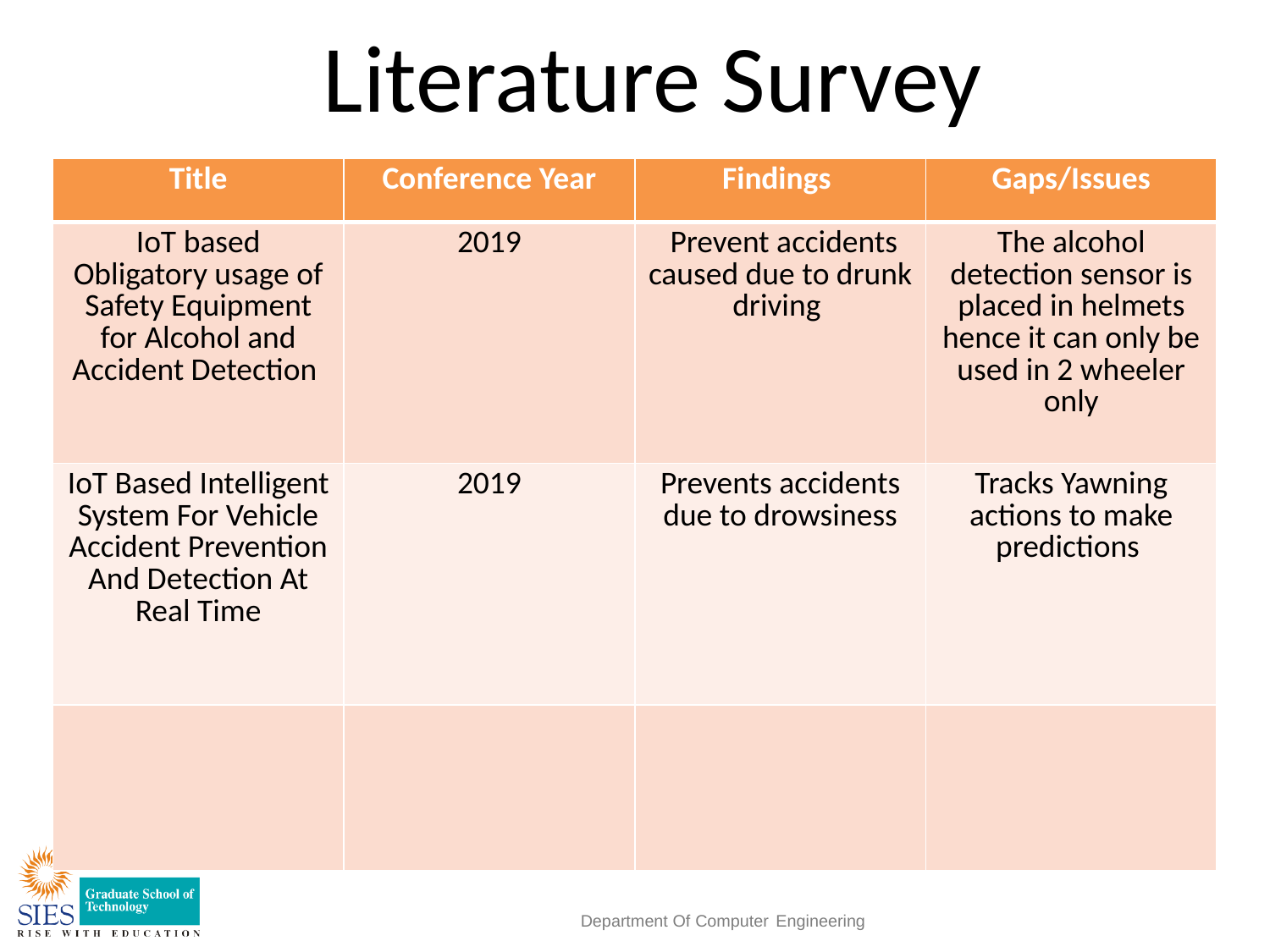

Literature Survey
| Title | Conference Year | Findings | Gaps/Issues |
| --- | --- | --- | --- |
| IoT based Obligatory usage of Safety Equipment for Alcohol and Accident Detection | 2019 | Prevent accidents caused due to drunk driving | The alcohol detection sensor is placed in helmets hence it can only be used in 2 wheeler only |
| IoT Based Intelligent System For Vehicle Accident Prevention And Detection At Real Time | 2019 | Prevents accidents due to drowsiness | Tracks Yawning actions to make predictions |
|  |  |  |  |
Department Of Computer Engineering